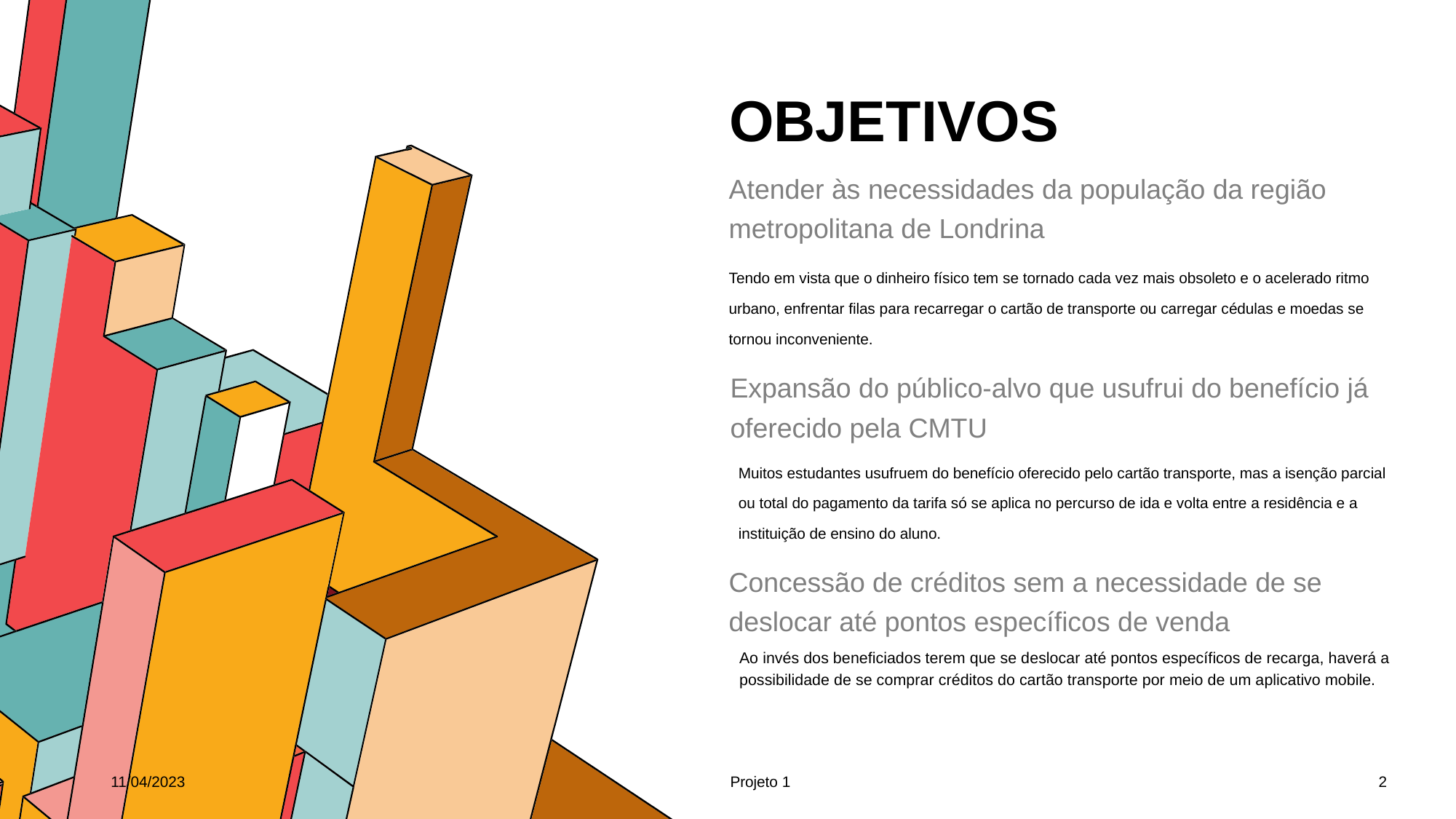

# Objetivos
Atender às necessidades da população da região metropolitana de Londrina
Tendo em vista que o dinheiro físico tem se tornado cada vez mais obsoleto e o acelerado ritmo urbano, enfrentar filas para recarregar o cartão de transporte ou carregar cédulas e moedas se tornou inconveniente.
Expansão do público-alvo que usufrui do benefício já oferecido pela CMTU
Muitos estudantes usufruem do benefício oferecido pelo cartão transporte, mas a isenção parcial ou total do pagamento da tarifa só se aplica no percurso de ida e volta entre a residência e a instituição de ensino do aluno.
Concessão de créditos sem a necessidade de se deslocar até pontos específicos de venda
Ao invés dos beneficiados terem que se deslocar até pontos específicos de recarga, haverá a possibilidade de se comprar créditos do cartão transporte por meio de um aplicativo mobile.
11/04/2023
Projeto 1
2